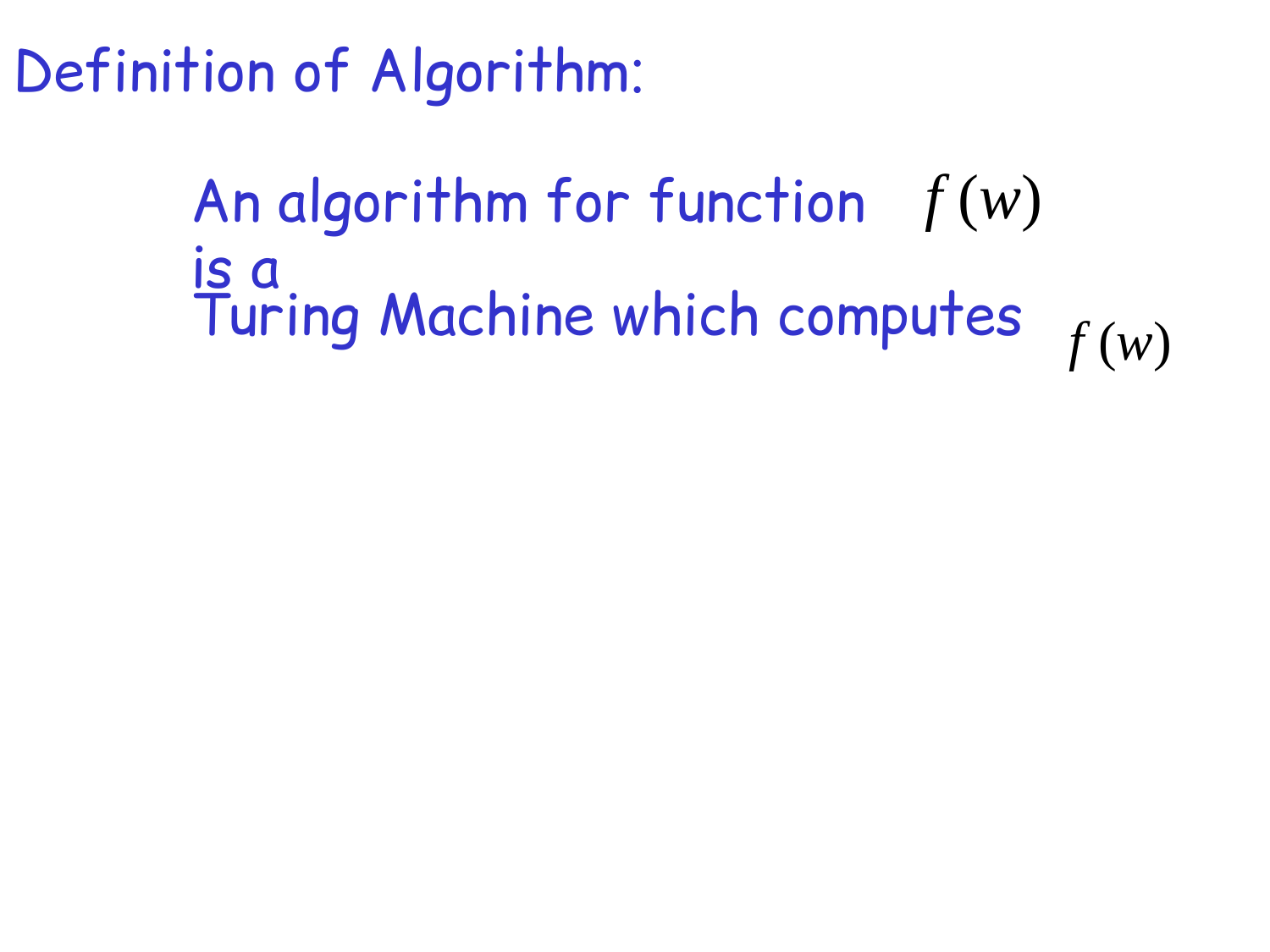

# Definition of Algorithm:
f (w)
An algorithm for function
is a
Turing Machine which computes	f (w)